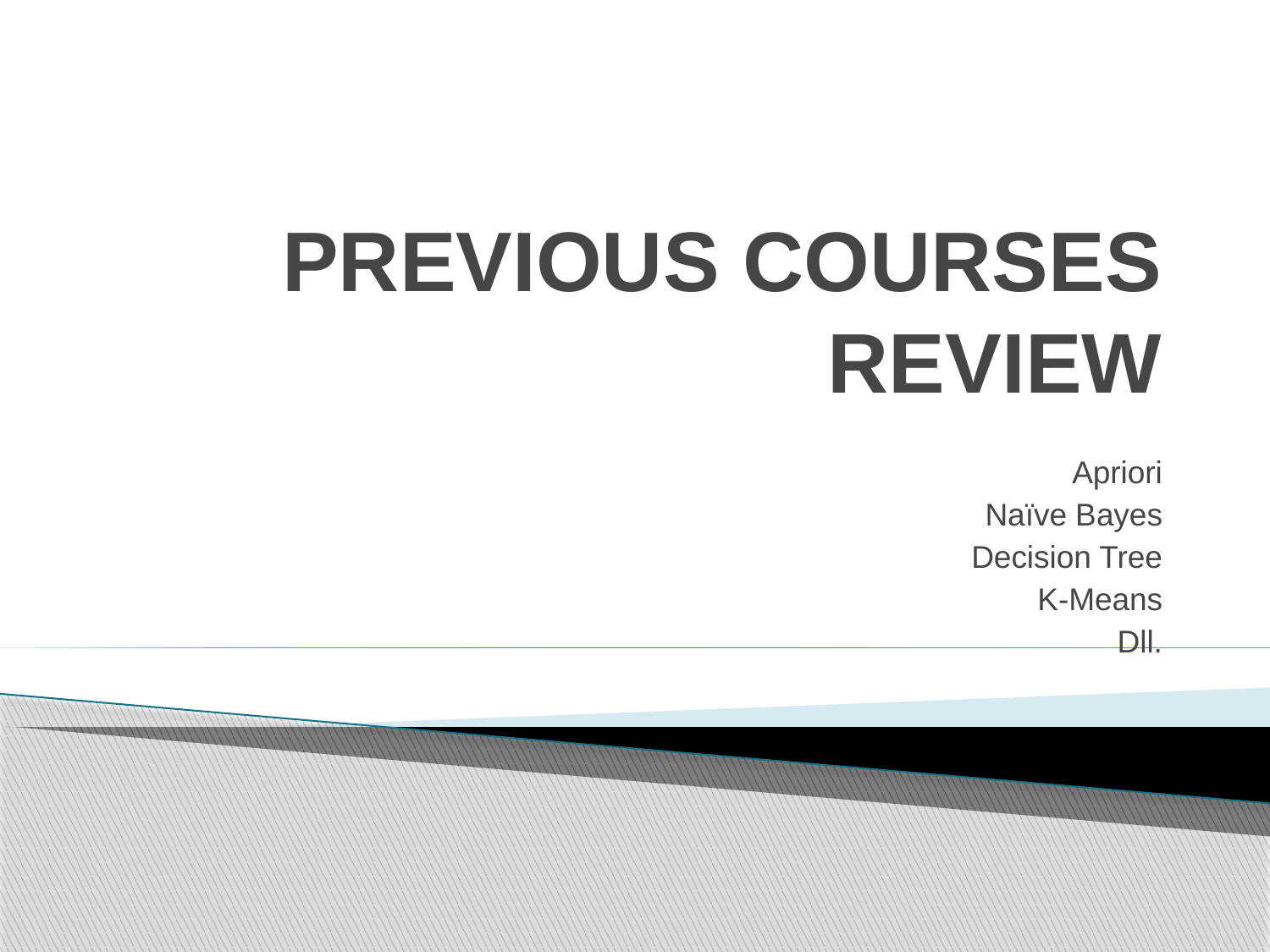

# PREVIOUS COURSES REVIEW
Apriori
Naïve Bayes
Decision Tree
K-Means
Dll.